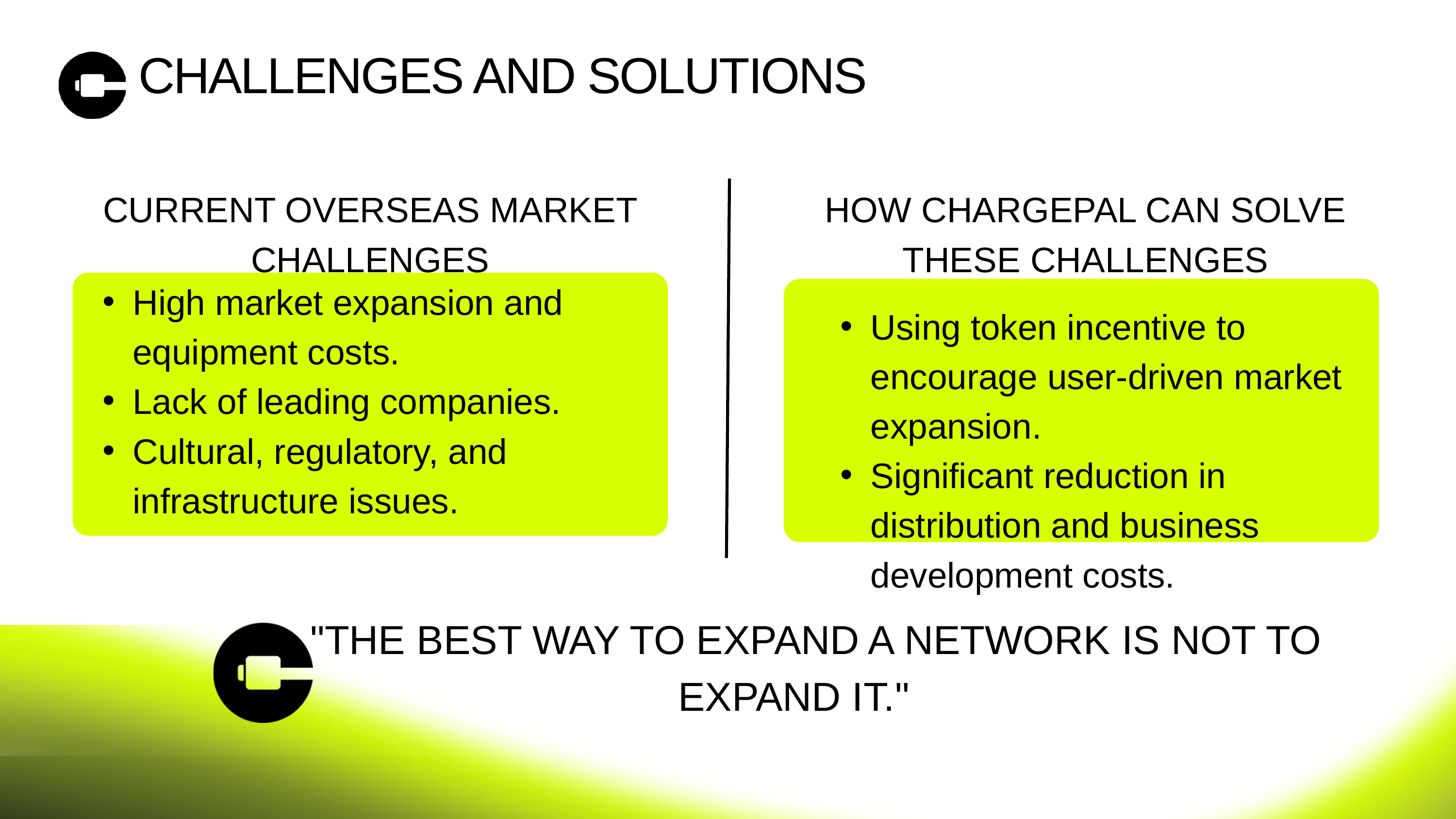

CHALLENGES AND SOLUTIONS

CURRENT OVERSEAS MARKET CHALLENGES
HOW CHARGEPAL CAN SOLVE THESE CHALLENGES

High market expansion and equipment costs.
Lack of leading companies.
Cultural, regulatory, and infrastructure issues.

Using token incentive to encourage user-driven market expansion.
Significant reduction in distribution and business development costs.
    "THE BEST WAY TO EXPAND A NETWORK IS NOT TO EXPAND IT."